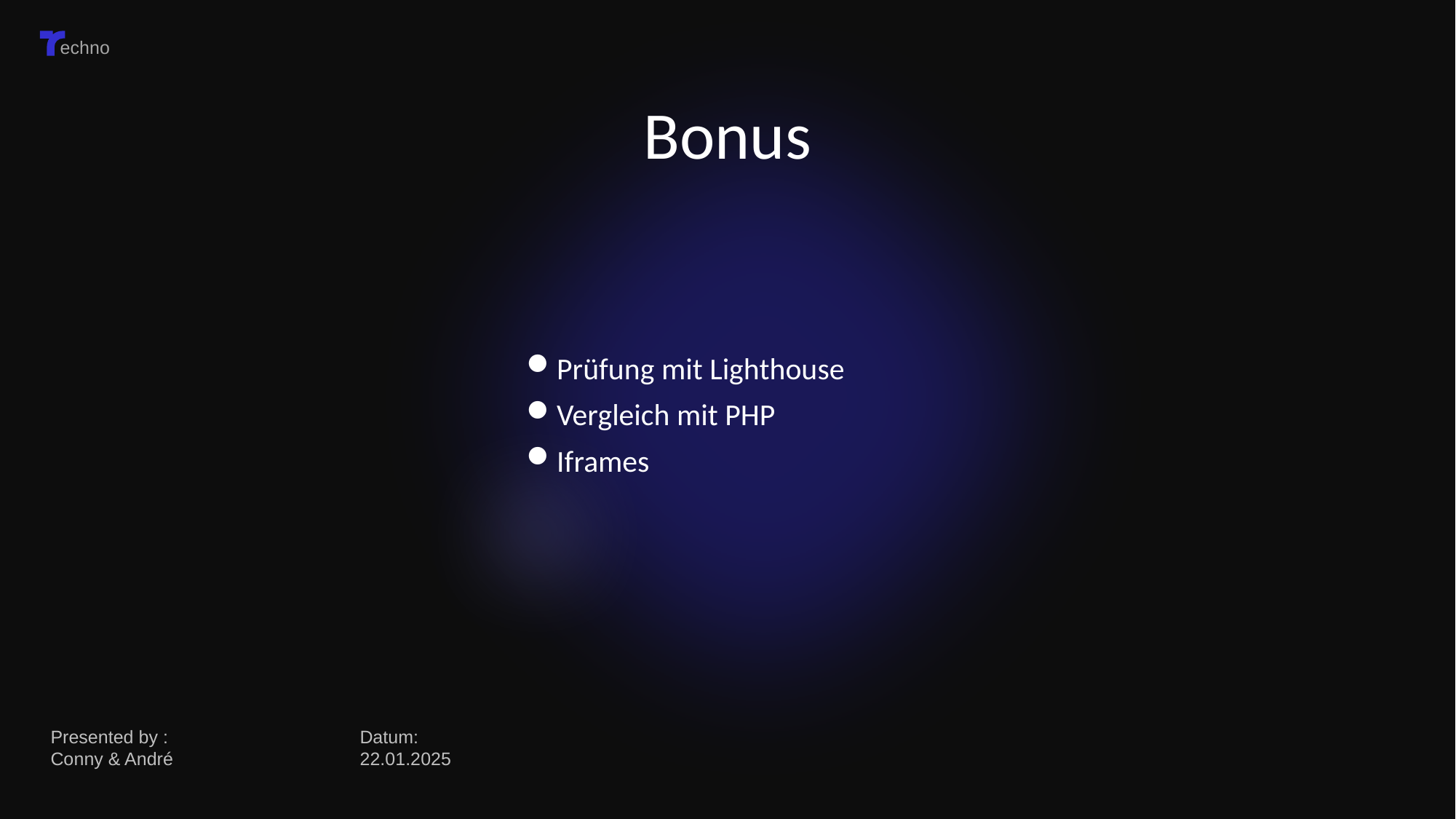

Bonus
Prüfung mit Lighthouse
Vergleich mit PHP
Iframes

Presented by :
Conny & André
Datum:
22.01.2025